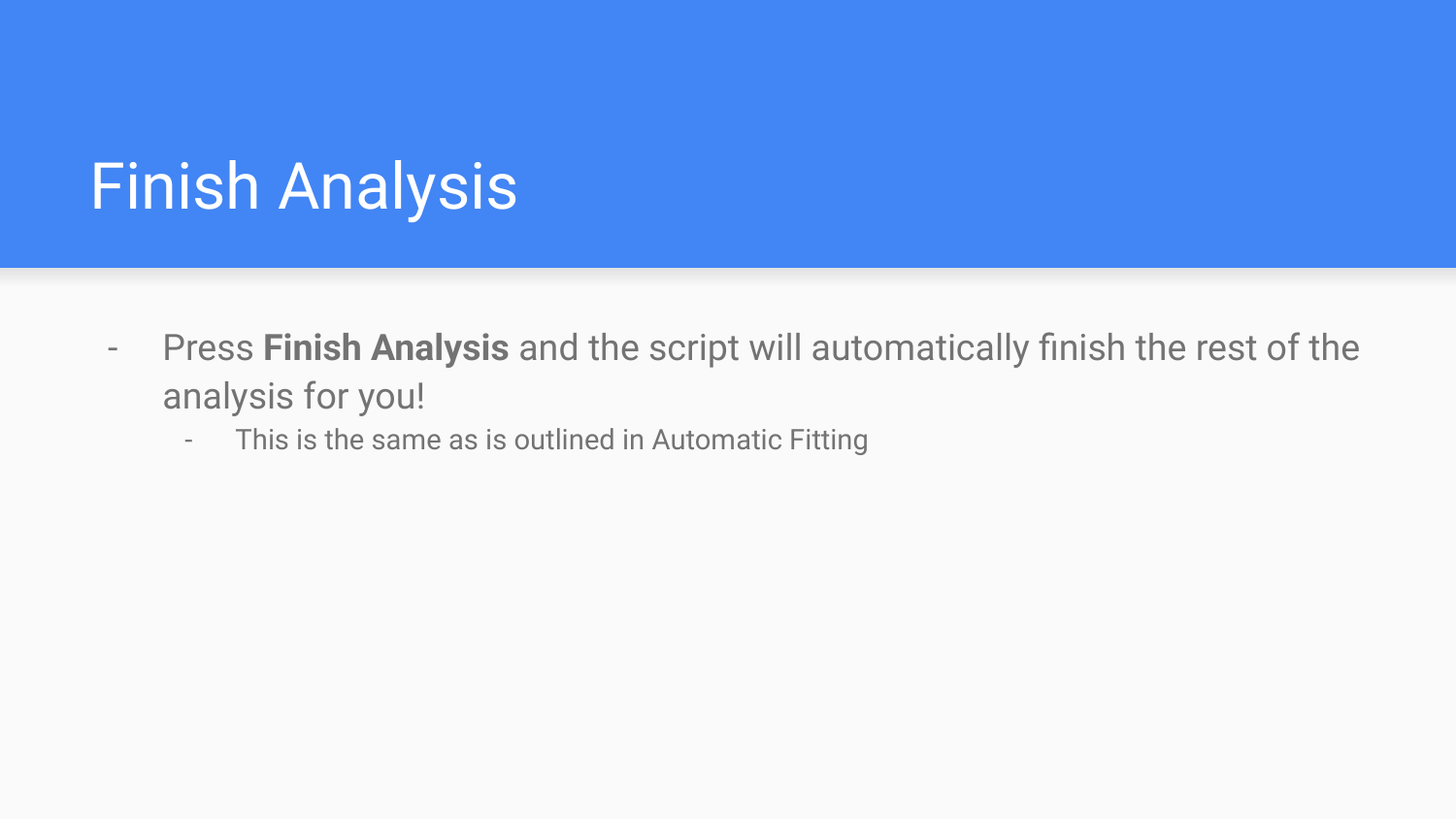

# Finish Analysis
Press Finish Analysis and the script will automatically finish the rest of the analysis for you!
This is the same as is outlined in Automatic Fitting